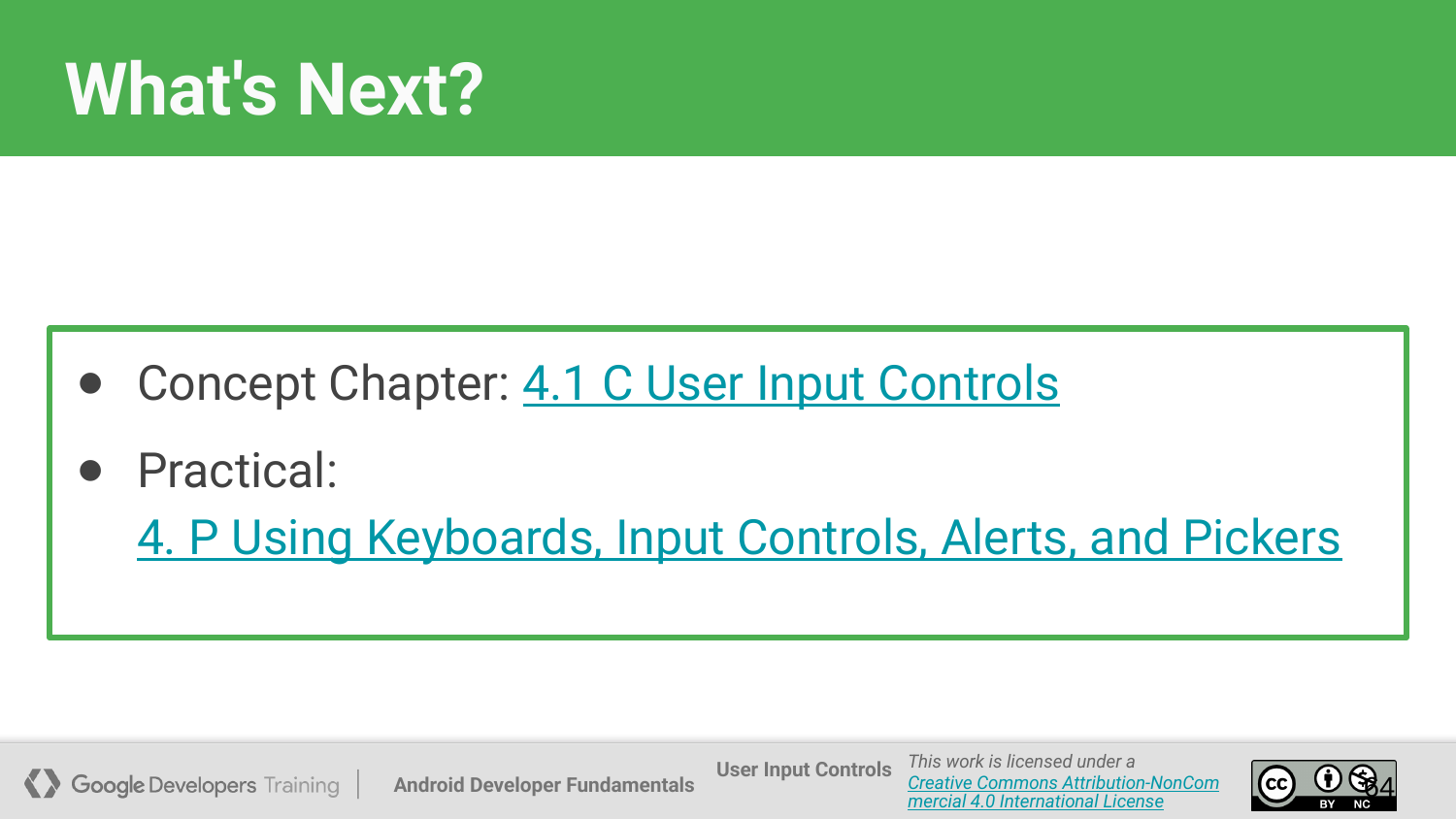

# What's Next?
Concept Chapter: 4.1 C User Input Controls
Practical:
4. P Using Keyboards, Input Controls, Alerts, and Pickers
64